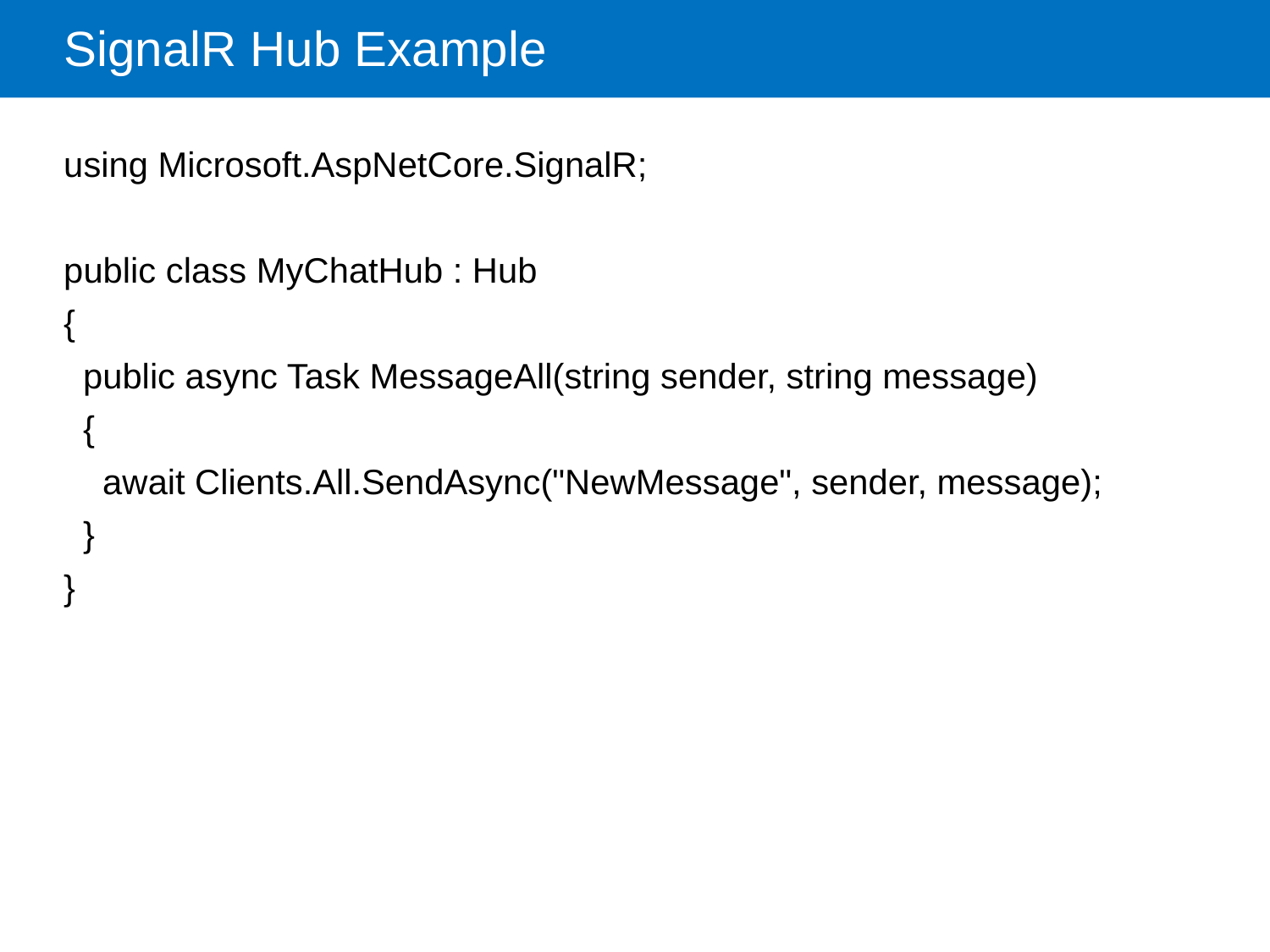

# SignalR Hub Example
using Microsoft.AspNetCore.SignalR;

public class MyChatHub : Hub
{
  public async Task MessageAll(string sender, string message)
  {
    await Clients.All.SendAsync("NewMessage", sender, message);
  }
}